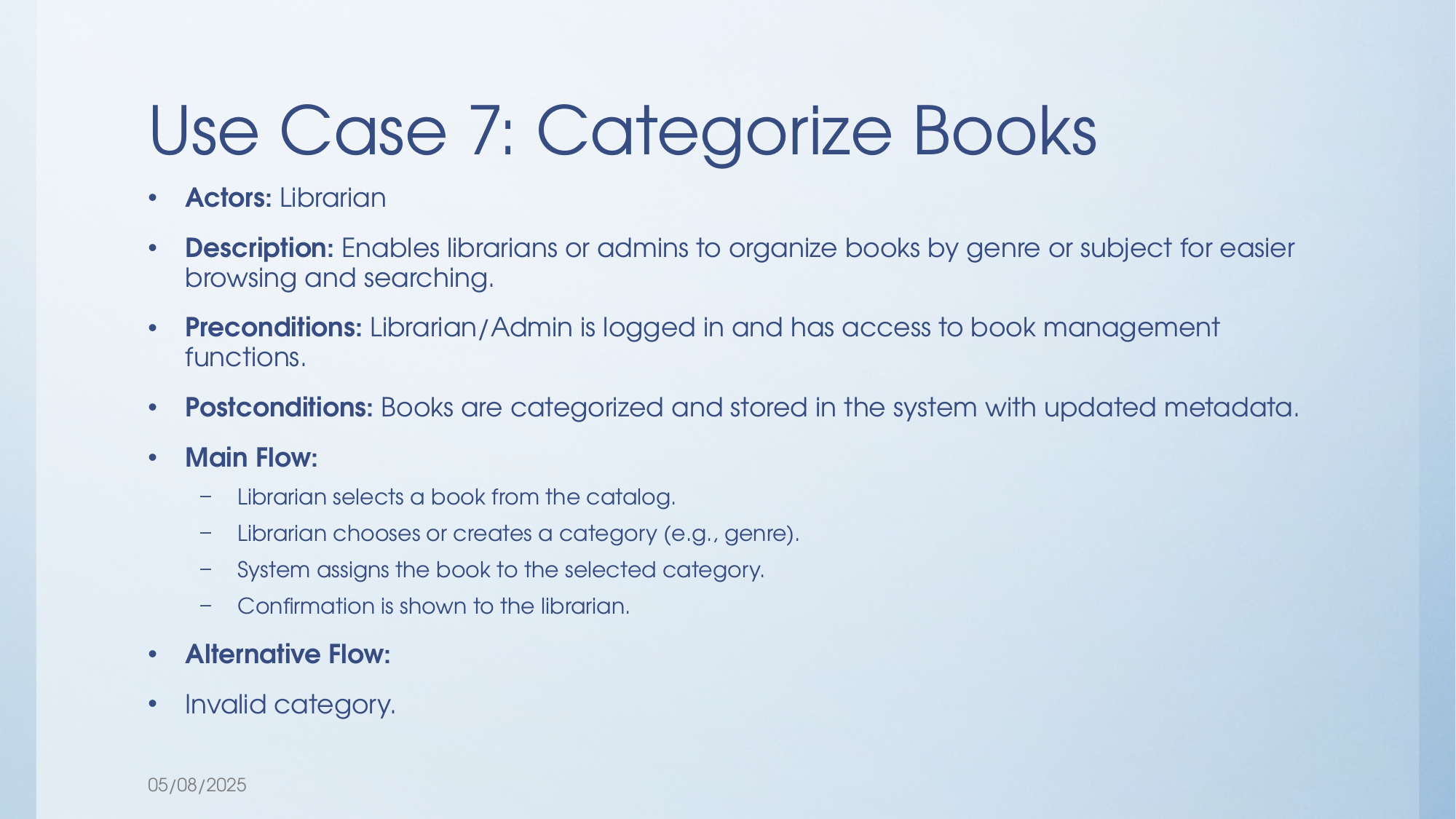

# Use Case 7: Categorize Books
Actors: Librarian
Description: Enables librarians or admins to organize books by genre or subject for easier browsing and searching.
Preconditions: Librarian/Admin is logged in and has access to book management functions.
Postconditions: Books are categorized and stored in the system with updated metadata.
Main Flow:
Librarian selects a book from the catalog.
Librarian chooses or creates a category (e.g., genre).
System assigns the book to the selected category.
Confirmation is shown to the librarian.
Alternative Flow:
Invalid category.

05/08/2025